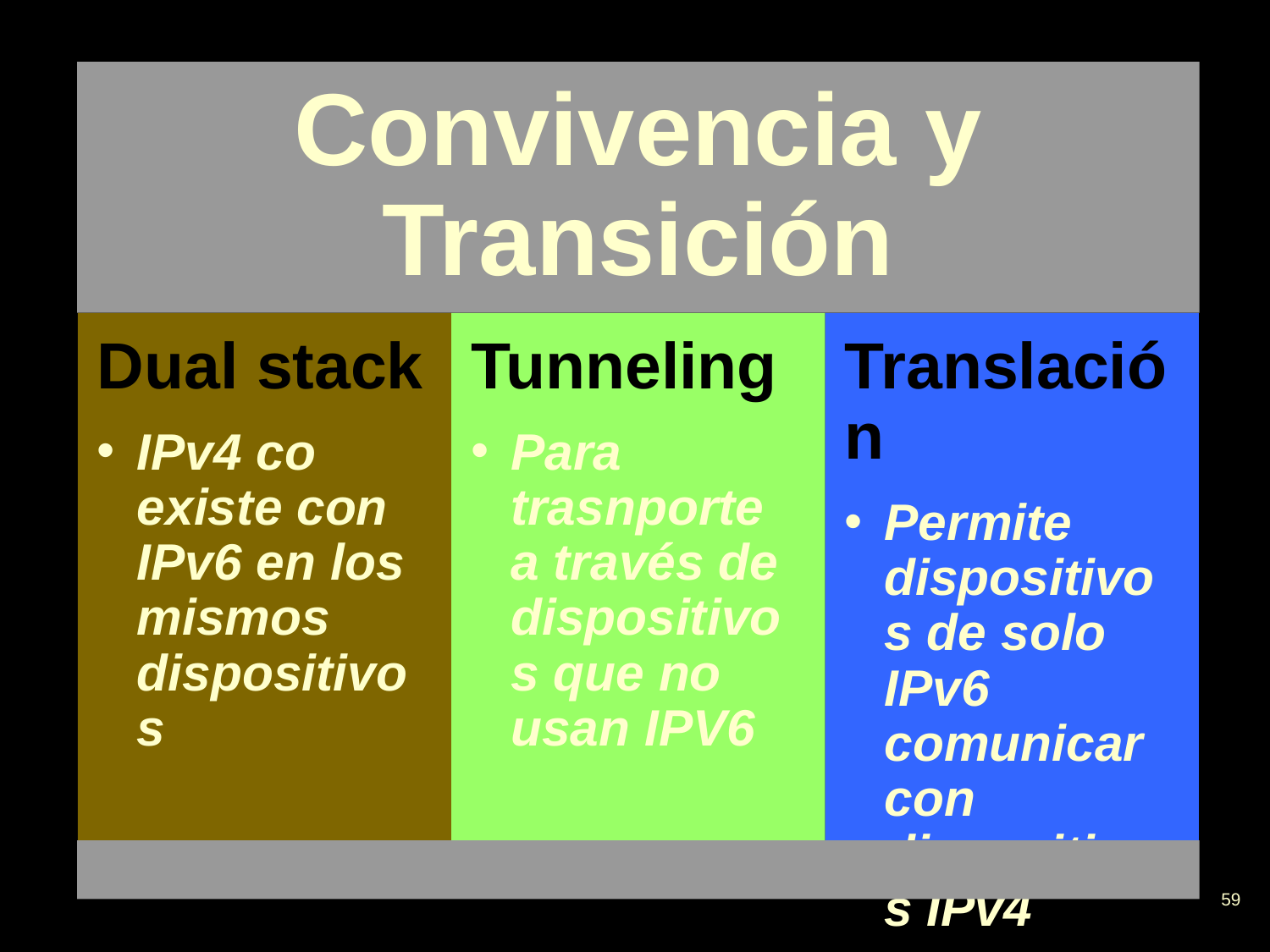

Convivencia y Transición

Dual stack
IPv4 co existe con IPv6 en los mismos dispositivos

Tunneling
Para trasnporte a través de dispositivos que no usan IPV6

Translación
Permite dispositivos de solo IPv6 comunicar con dispositivos IPv4

59